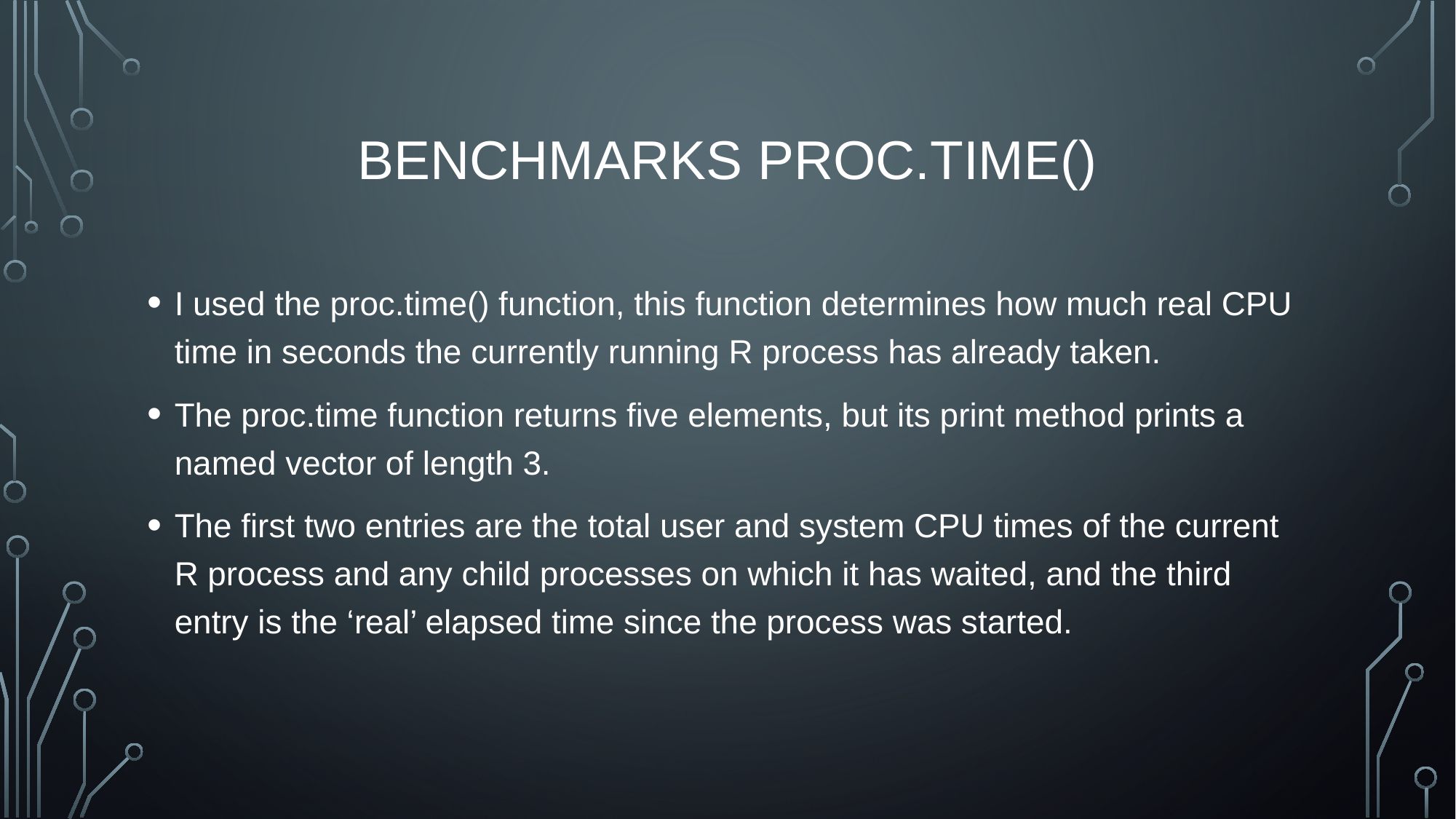

# Benchmarks proc.time()
I used the proc.time() function, this function determines how much real CPU time in seconds the currently running R process has already taken.
The proc.time function returns five elements, but its print method prints a named vector of length 3.
The first two entries are the total user and system CPU times of the current R process and any child processes on which it has waited, and the third entry is the ‘real’ elapsed time since the process was started.